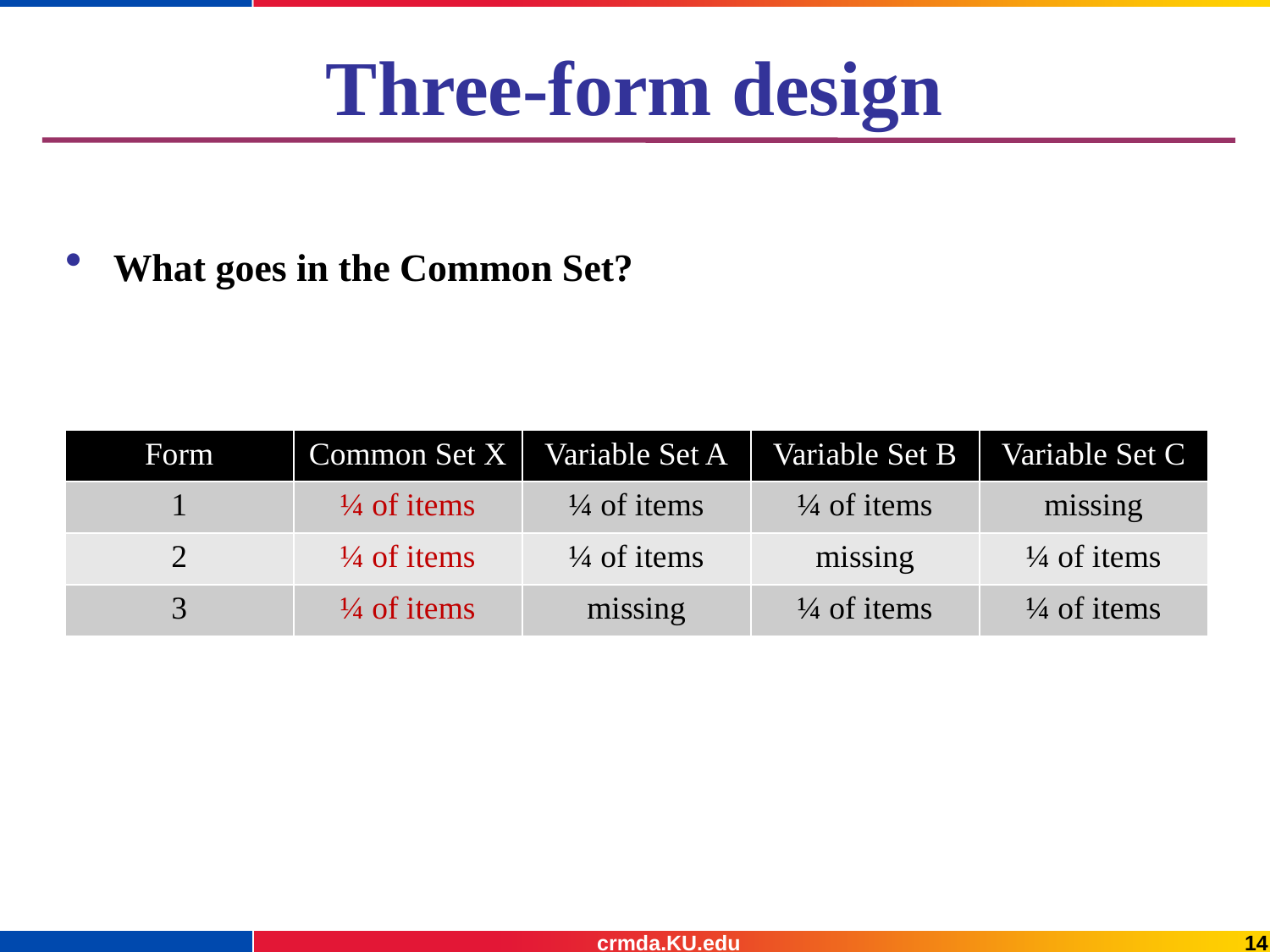

# Three-form design

What goes in the Common Set?
| Form | Common Set X | Variable Set A | Variable Set B | Variable Set C |
| --- | --- | --- | --- | --- |
| 1 | ¼ of items | ¼ of items | ¼ of items | missing |
| 2 | ¼ of items | ¼ of items | missing | ¼ of items |
| 3 | ¼ of items | missing | ¼ of items | ¼ of items |
crmda.KU.edu
14